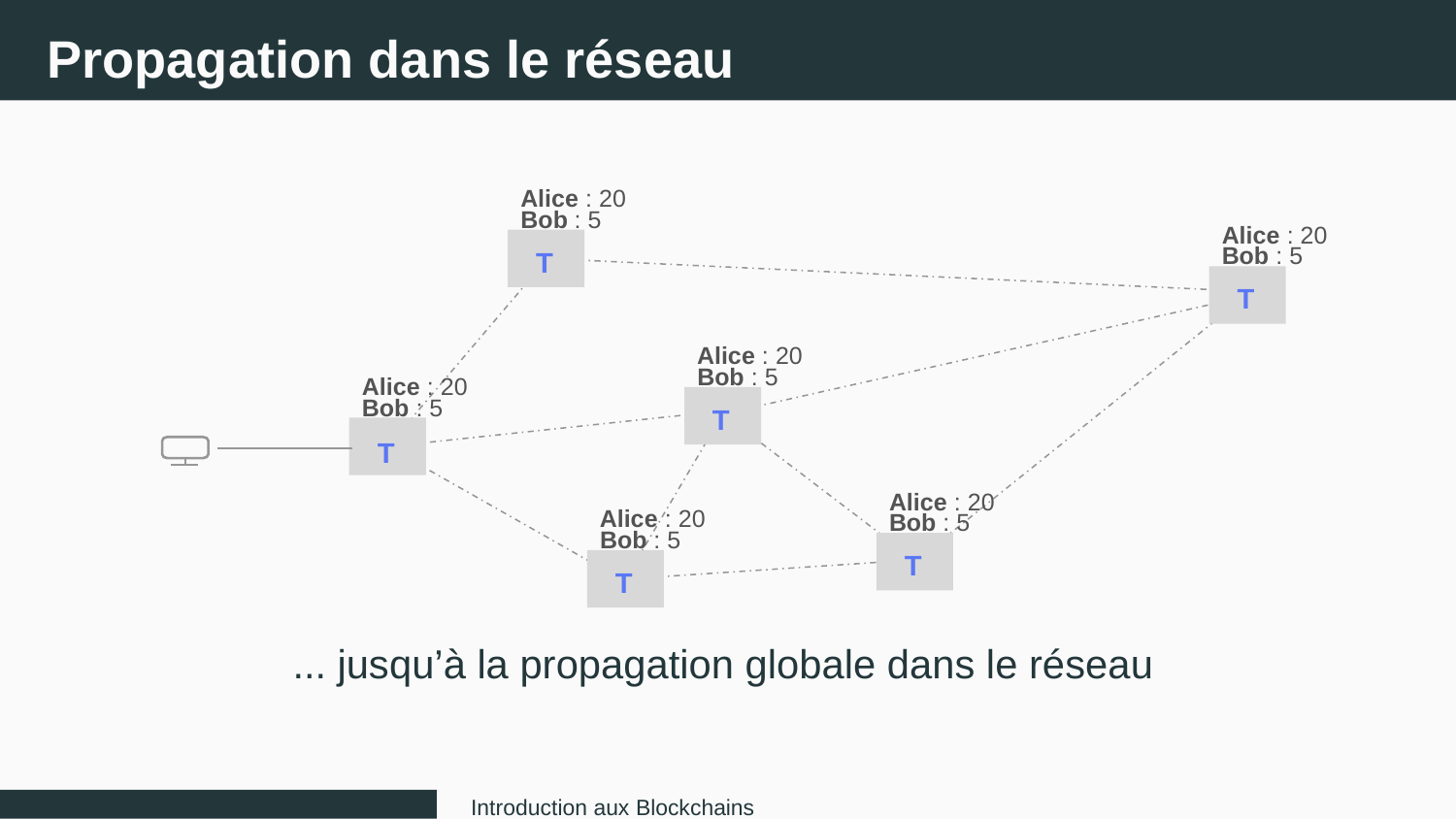

Propagation dans le réseau
Alice : 20
Bob : 5
Alice : 20

Bob : 5
T

T
Alice : 20
Bob : 5
Alice : 20

Bob : 5
T

T

Alice : 20
Alice : 20
Bob : 5
Bob : 5

T

T
... jusqu’à la propagation globale dans le réseau

Introduction aux Blockchains